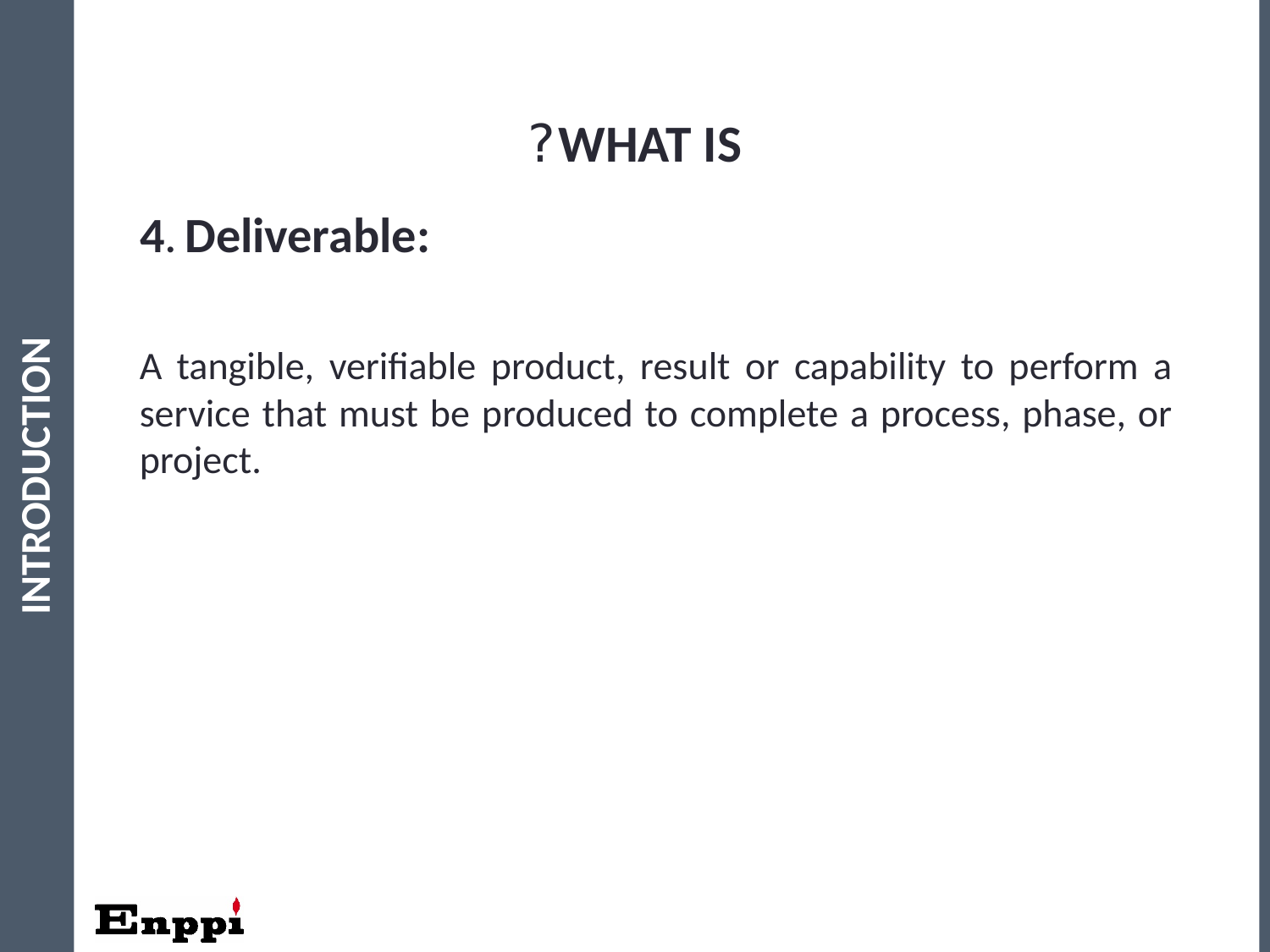

WHAT IS?
4. Deliverable:
A tangible, verifiable product, result or capability to perform a service that must be produced to complete a process, phase, or project.
INTRODUCTION
8